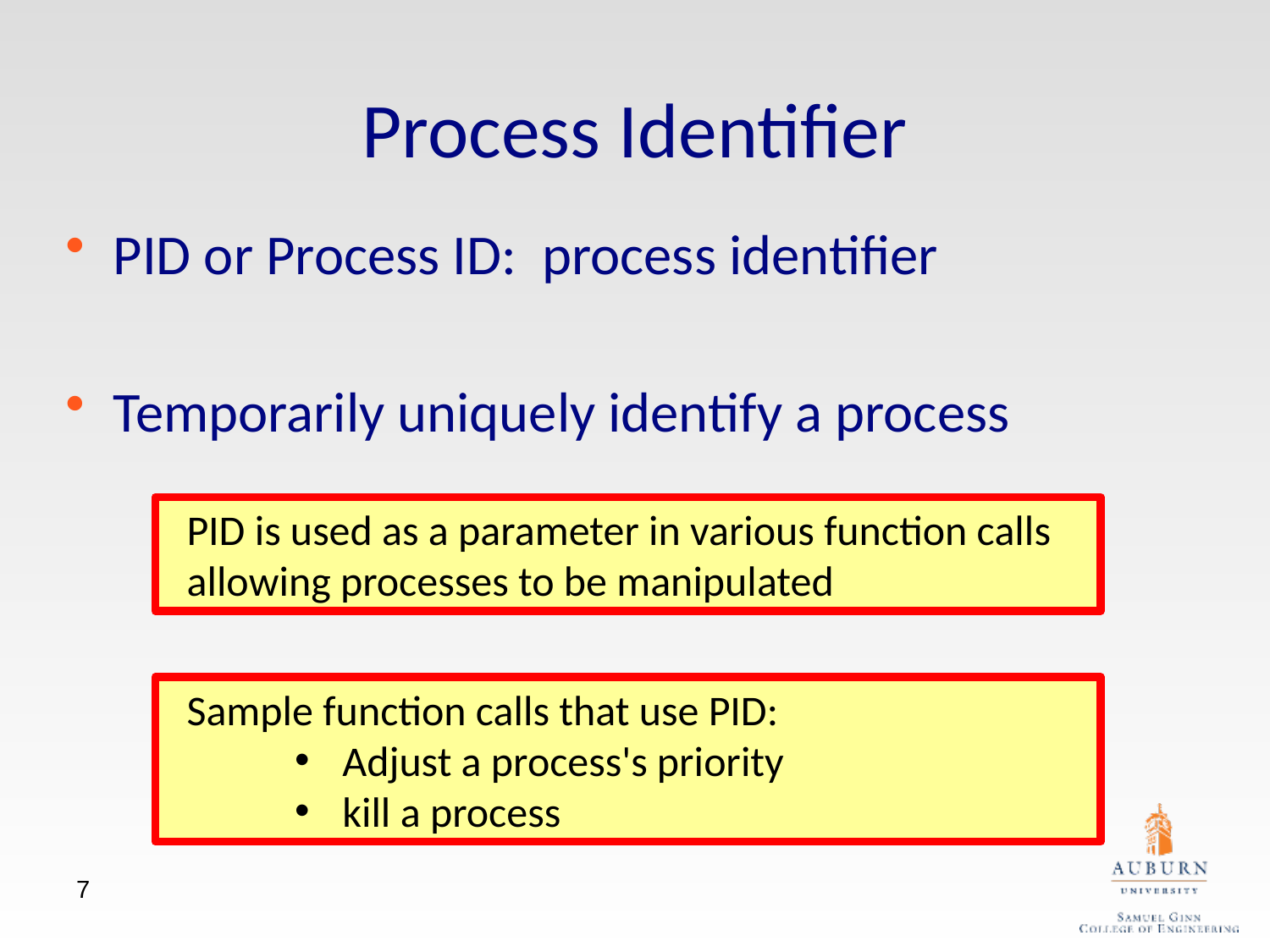

Process Identifier
PID or Process ID:  process identifier

Temporarily uniquely identify a process

  PID is used as a parameter in various function calls
  allowing processes to be manipulated
  Sample function calls that use PID:
Adjust a process's priority
kill a process
7